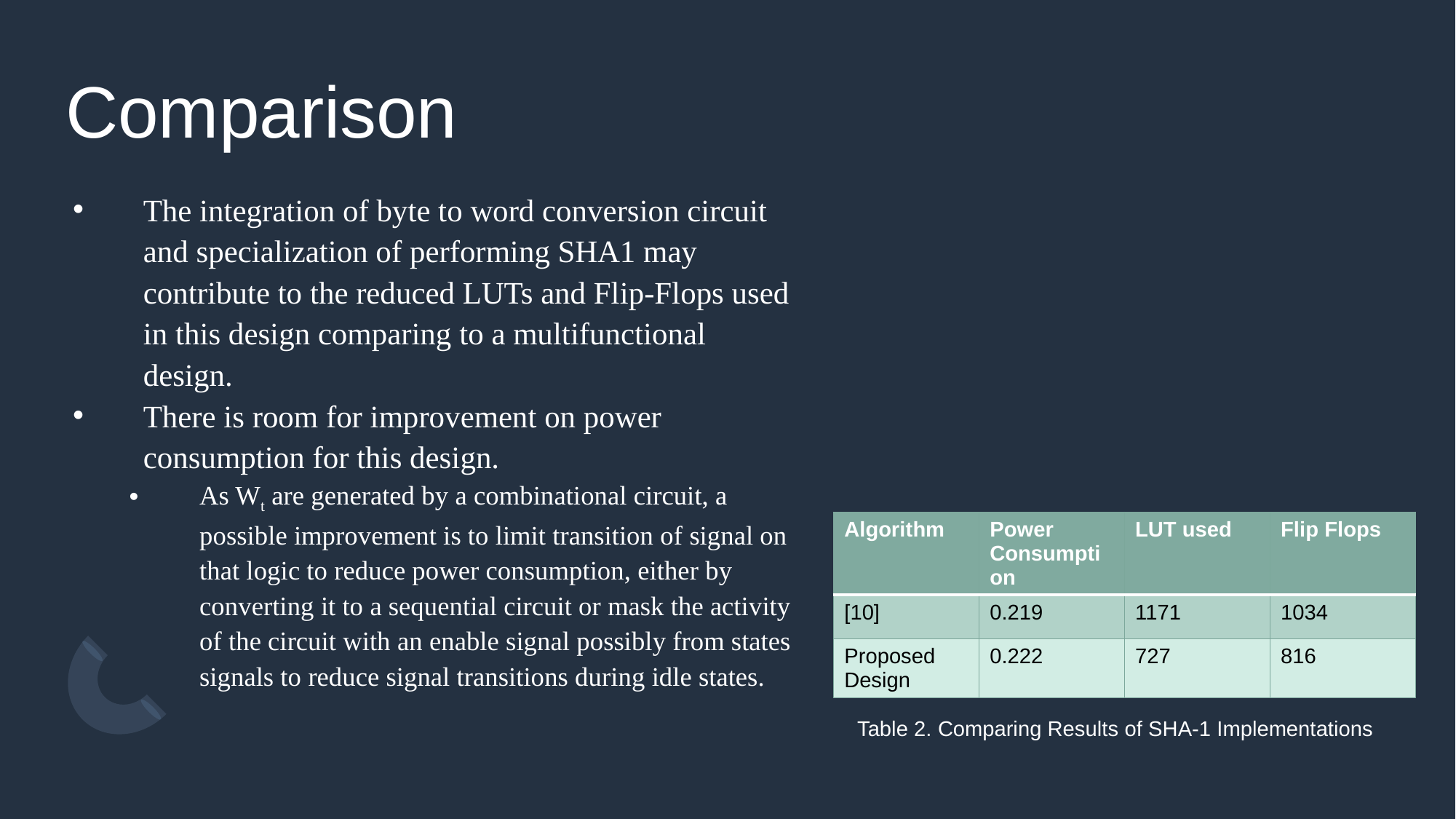

# Comparison
The integration of byte to word conversion circuit and specialization of performing SHA1 may contribute to the reduced LUTs and Flip-Flops used in this design comparing to a multifunctional design.
There is room for improvement on power consumption for this design.
As Wt are generated by a combinational circuit, a possible improvement is to limit transition of signal on that logic to reduce power consumption, either by converting it to a sequential circuit or mask the activity of the circuit with an enable signal possibly from states signals to reduce signal transitions during idle states.

| Algorithm | Power Consumption | LUT used | Flip Flops |
| --- | --- | --- | --- |
| [10] | 0.219 | 1171 | 1034 |
| Proposed Design | 0.222 | 727 | 816 |
Table 2. Comparing Results of SHA-1 Implementations